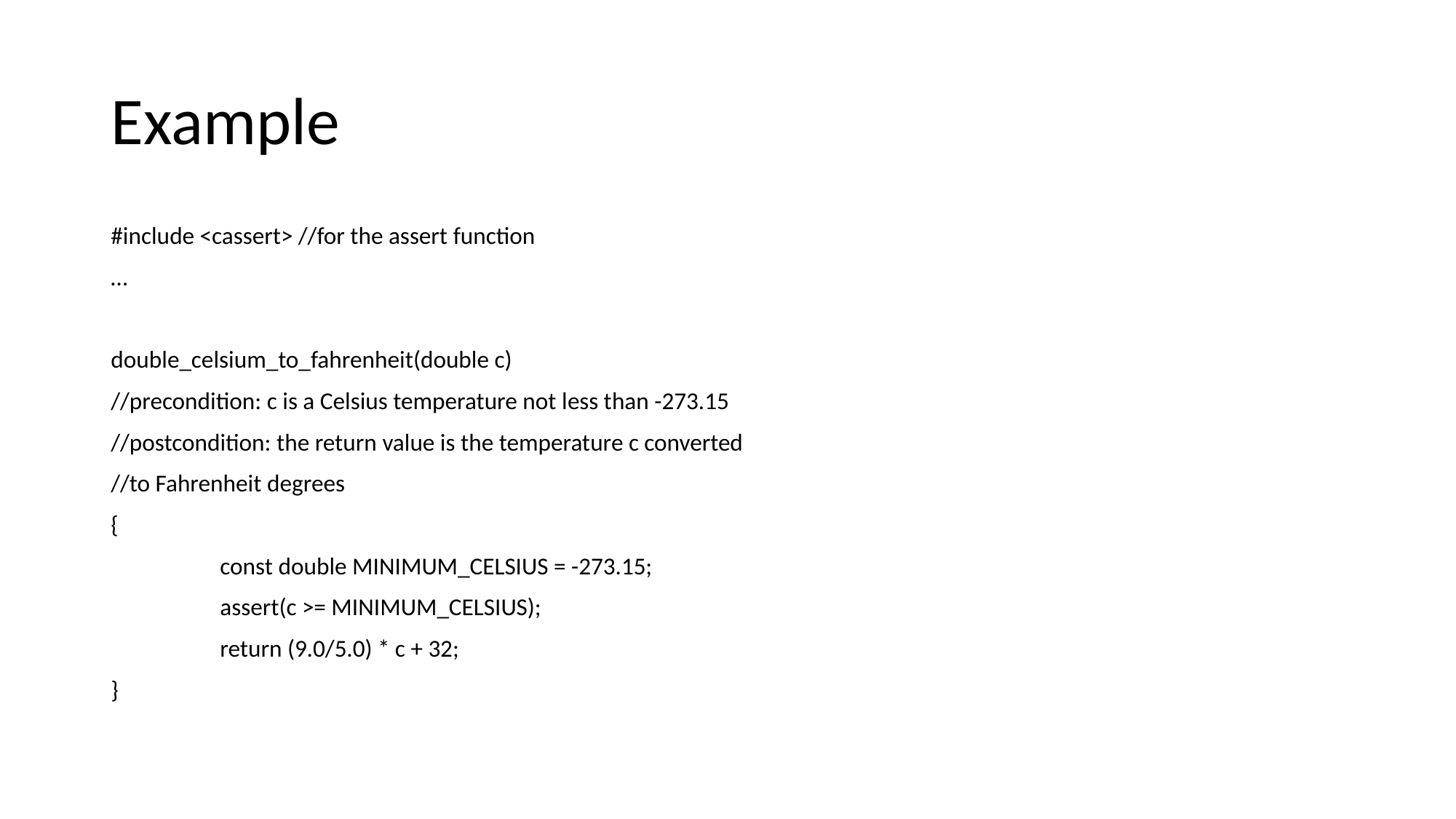

# Example
#include <cassert> //for the assert function
…

double_celsium_to_fahrenheit(double c)
//precondition: c is a Celsius temperature not less than -273.15
//postcondition: the return value is the temperature c converted
//to Fahrenheit degrees
{
	const double MINIMUM_CELSIUS = -273.15;
	assert(c >= MINIMUM_CELSIUS);
	return (9.0/5.0) * c + 32;
}